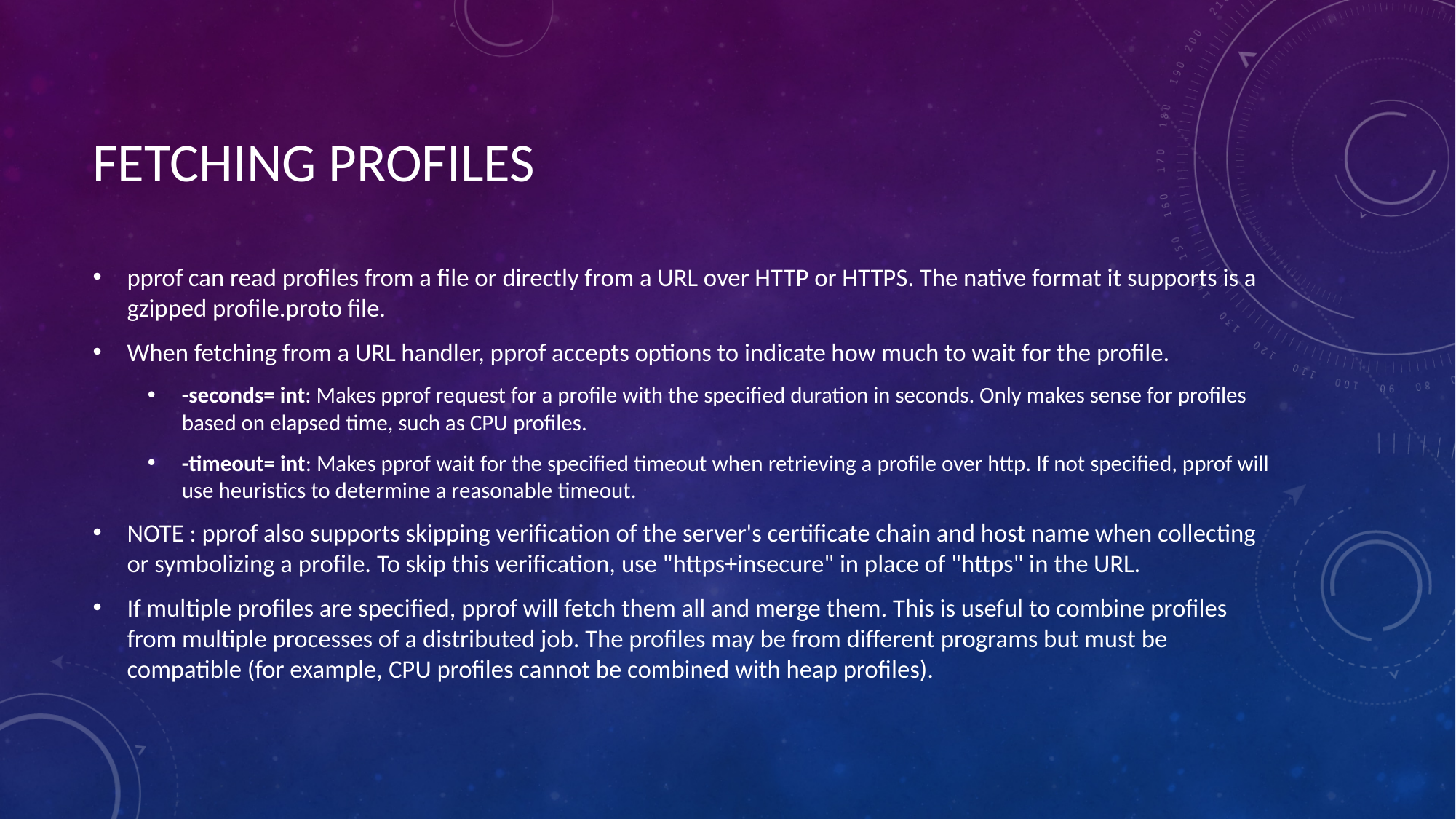

# FETCHING PROFILES
pprof can read profiles from a file or directly from a URL over HTTP or HTTPS. The native format it supports is a gzipped profile.proto file.
When fetching from a URL handler, pprof accepts options to indicate how much to wait for the profile.
-seconds= int: Makes pprof request for a profile with the specified duration in seconds. Only makes sense for profiles based on elapsed time, such as CPU profiles.
-timeout= int: Makes pprof wait for the specified timeout when retrieving a profile over http. If not specified, pprof will use heuristics to determine a reasonable timeout.
NOTE : pprof also supports skipping verification of the server's certificate chain and host name when collecting or symbolizing a profile. To skip this verification, use "https+insecure" in place of "https" in the URL.
If multiple profiles are specified, pprof will fetch them all and merge them. This is useful to combine profiles from multiple processes of a distributed job. The profiles may be from different programs but must be compatible (for example, CPU profiles cannot be combined with heap profiles).